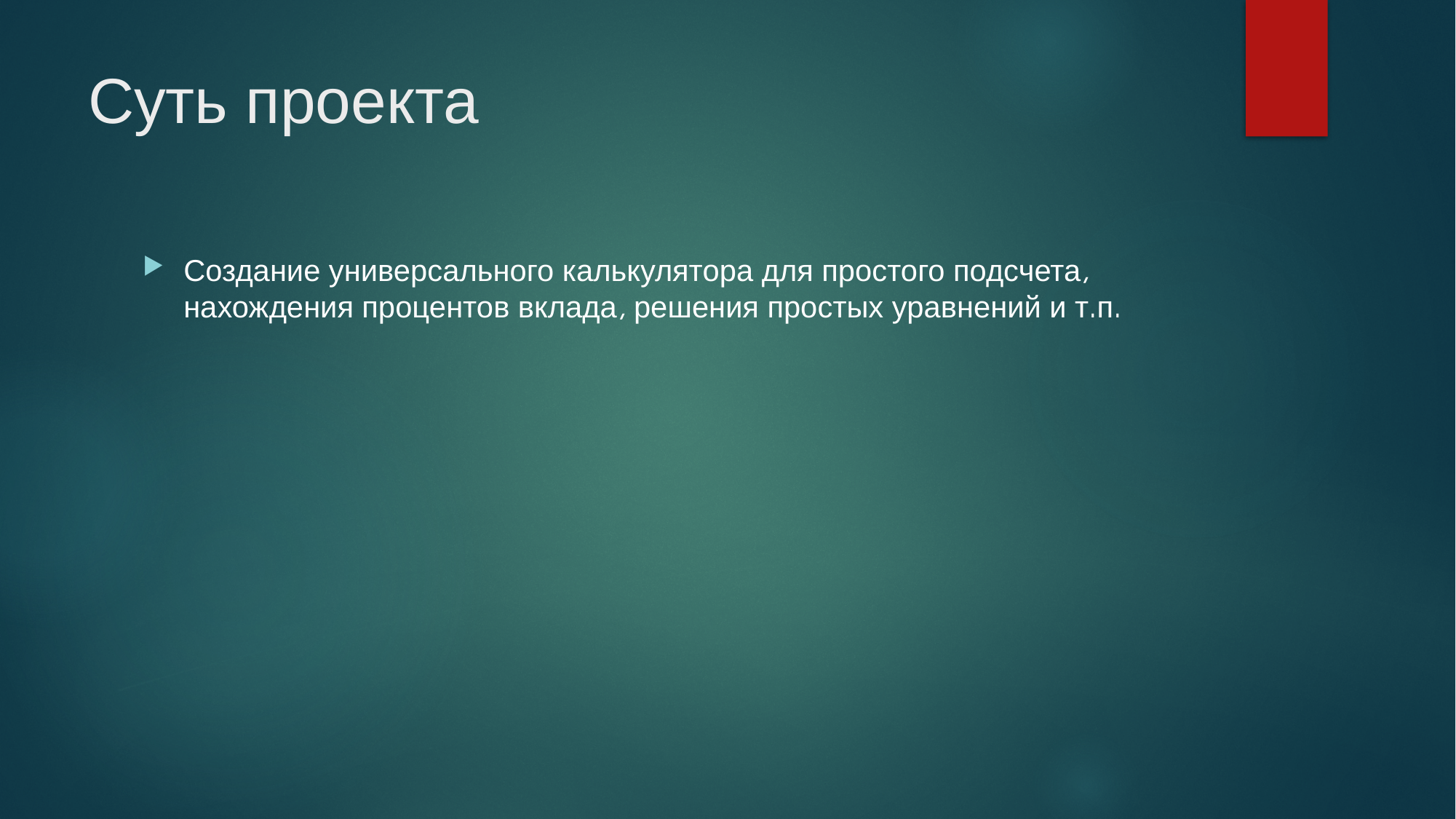

# Суть проекта
Создание универсального калькулятора для простого подсчета, нахождения процентов вклада, решения простых уравнений и т.п.